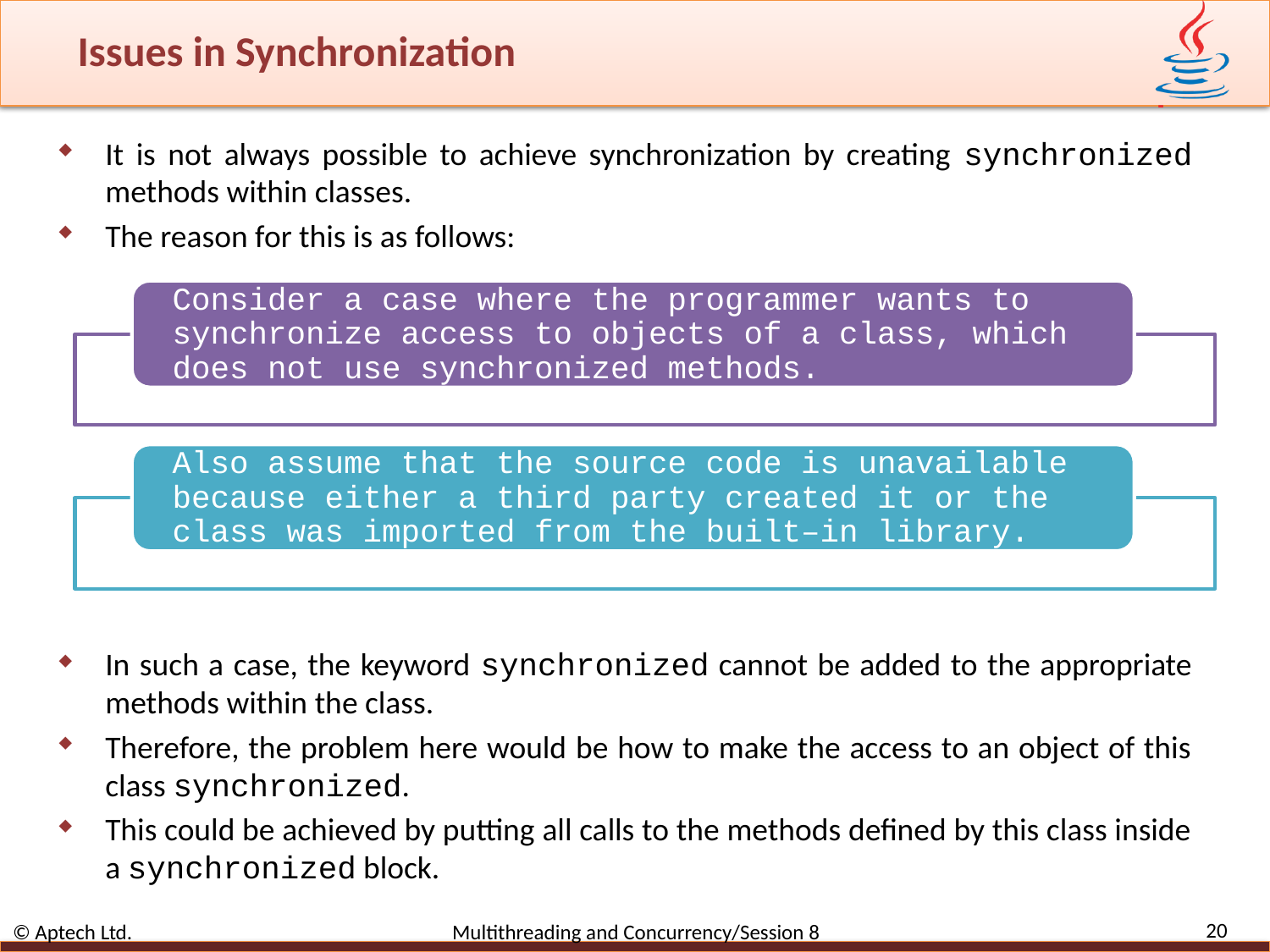

# Issues in Synchronization
It is not always possible to achieve synchronization by creating synchronized methods within classes.
The reason for this is as follows:

In such a case, the keyword synchronized cannot be added to the appropriate methods within the class.
Therefore, the problem here would be how to make the access to an object of this class synchronized.
This could be achieved by putting all calls to the methods defined by this class inside a synchronized block.

Consider a case where the programmer wants to synchronize access to objects of a class, which does not use synchronized methods.
Also assume that the source code is unavailable because either a third party created it or the class was imported from the built–in library.
20
© Aptech Ltd.                                                                  Multithreading and Concurrency/Session 8